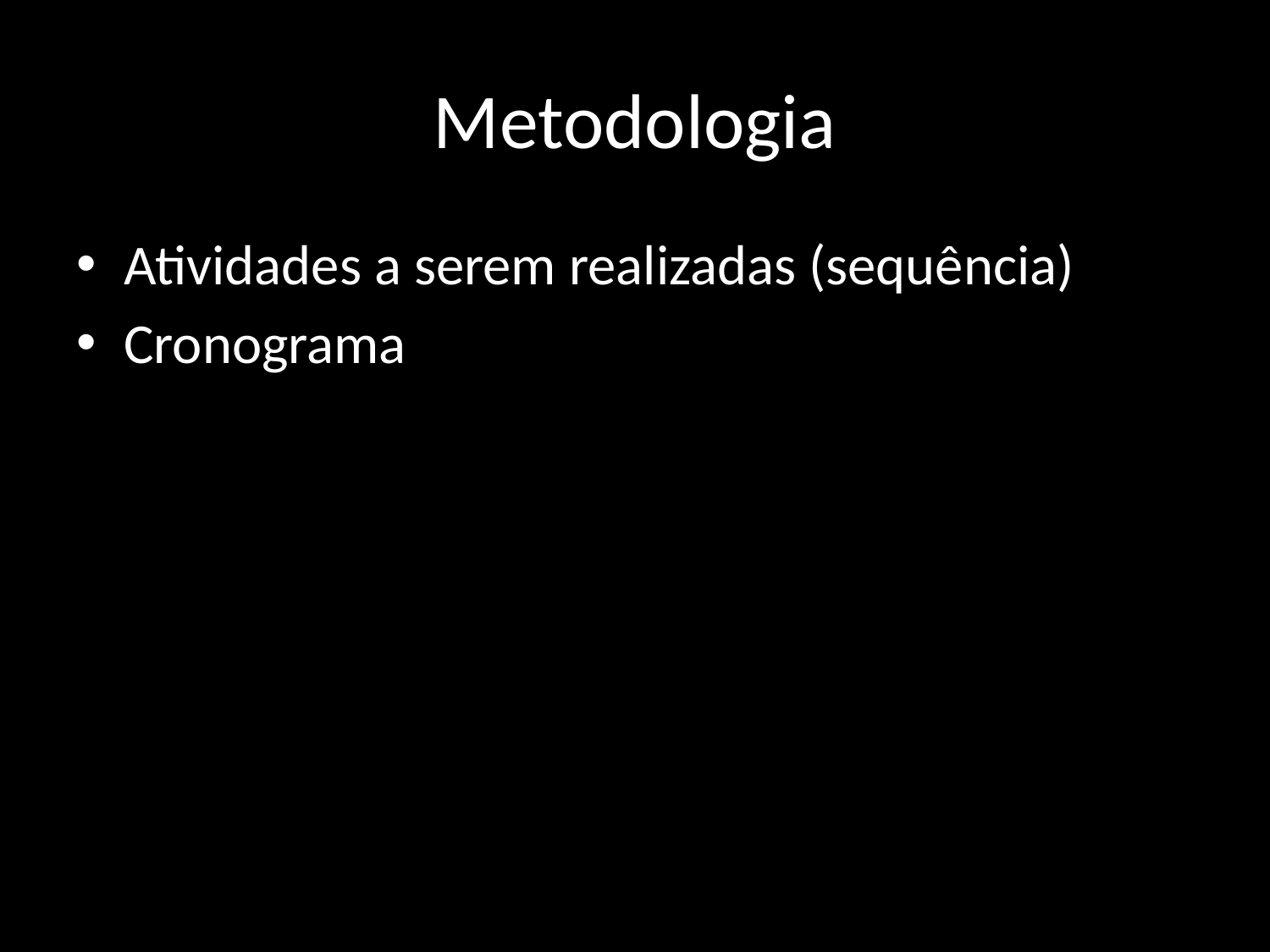

# Metodologia
Atividades a serem realizadas (sequência)
Cronograma